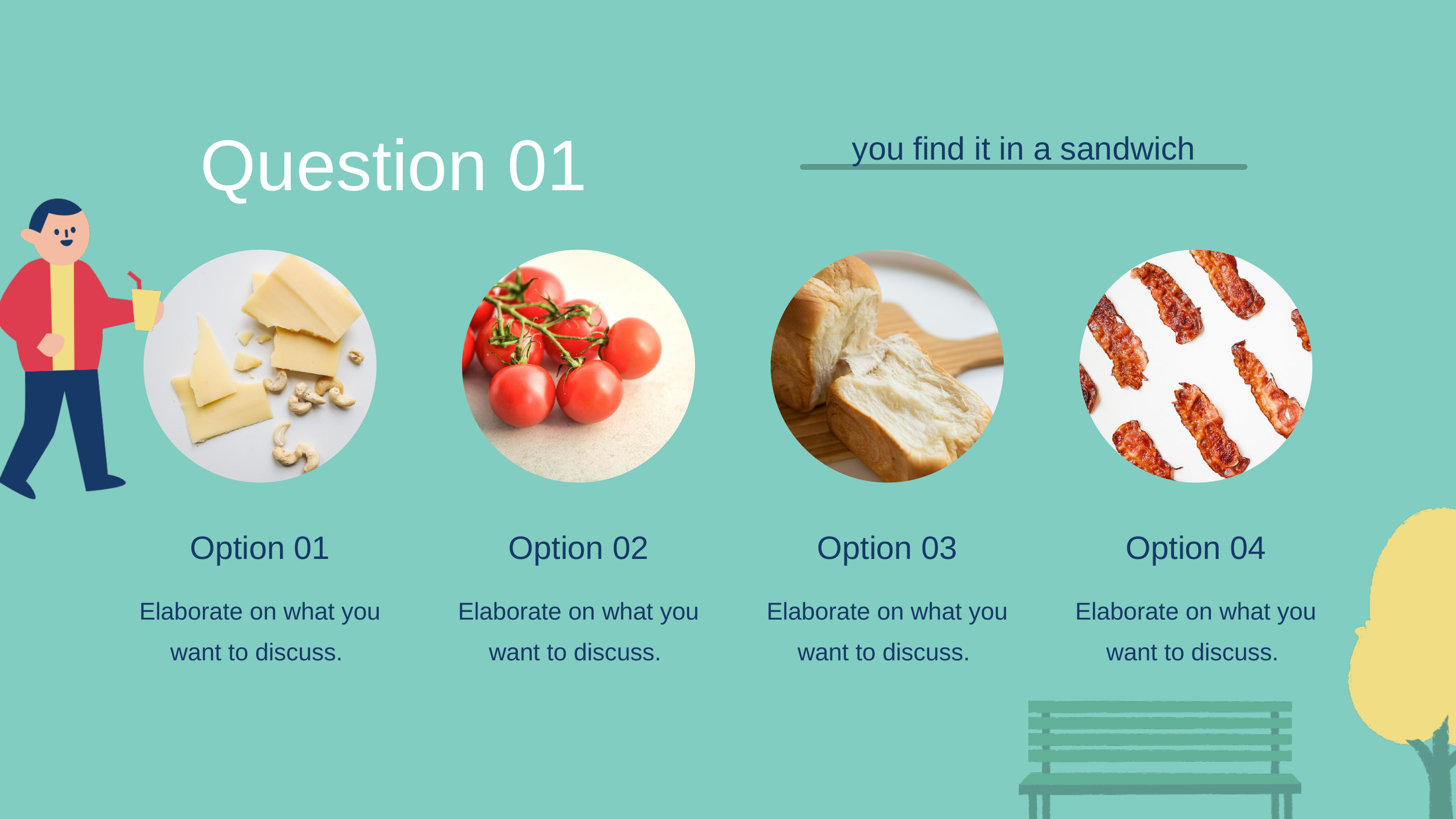

Question 01
you find it in a sandwich

Option 01
Option 02
Option 03
Option 04
Elaborate on what you want to discuss.
Elaborate on what you want to discuss.
Elaborate on what you want to discuss.
Elaborate on what you want to discuss.